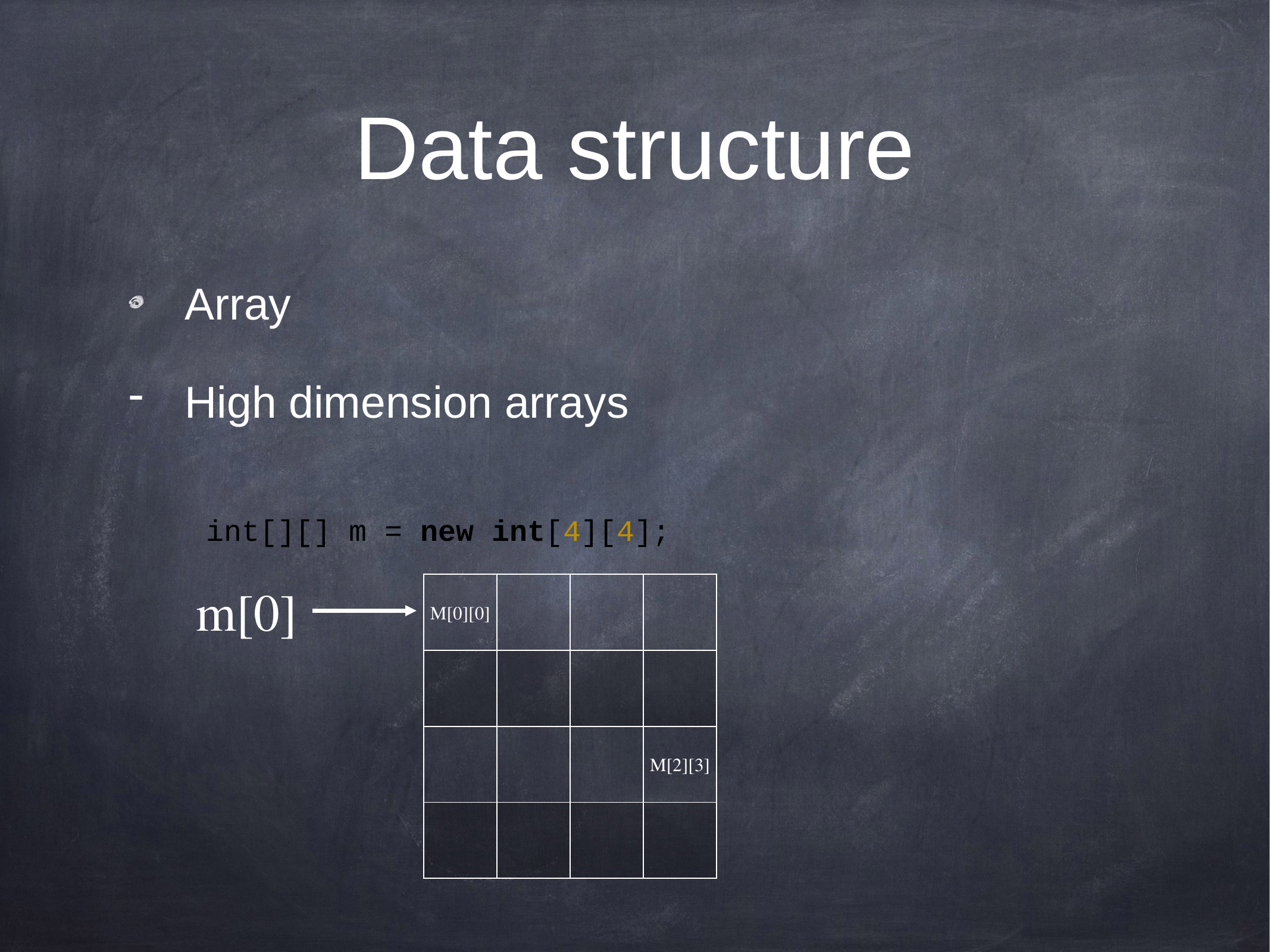

# Data structure
Array
High dimension arrays
int[][] m = new int[4][4];
m[0]
| M[0][0] |  |  |  |
| --- | --- | --- | --- |
|  |  |  |  |
|  |  |  | M[2][3] |
|  |  |  |  |